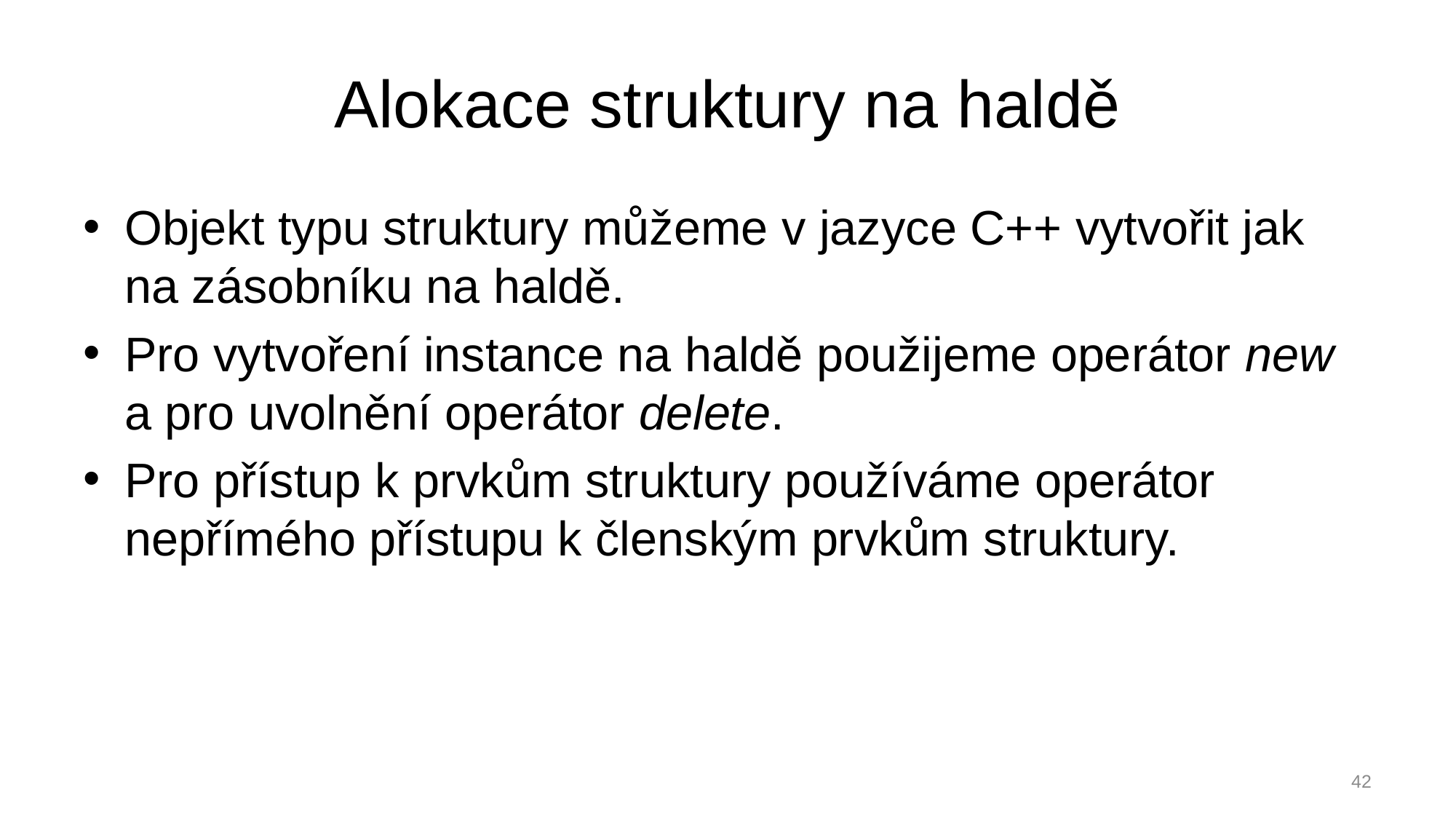

# Alokace struktury na haldě
Objekt typu struktury můžeme v jazyce C++ vytvořit jak na zásobníku na haldě.
Pro vytvoření instance na haldě použijeme operátor new a pro uvolnění operátor delete.
Pro přístup k prvkům struktury používáme operátor nepřímého přístupu k členským prvkům struktury.
42